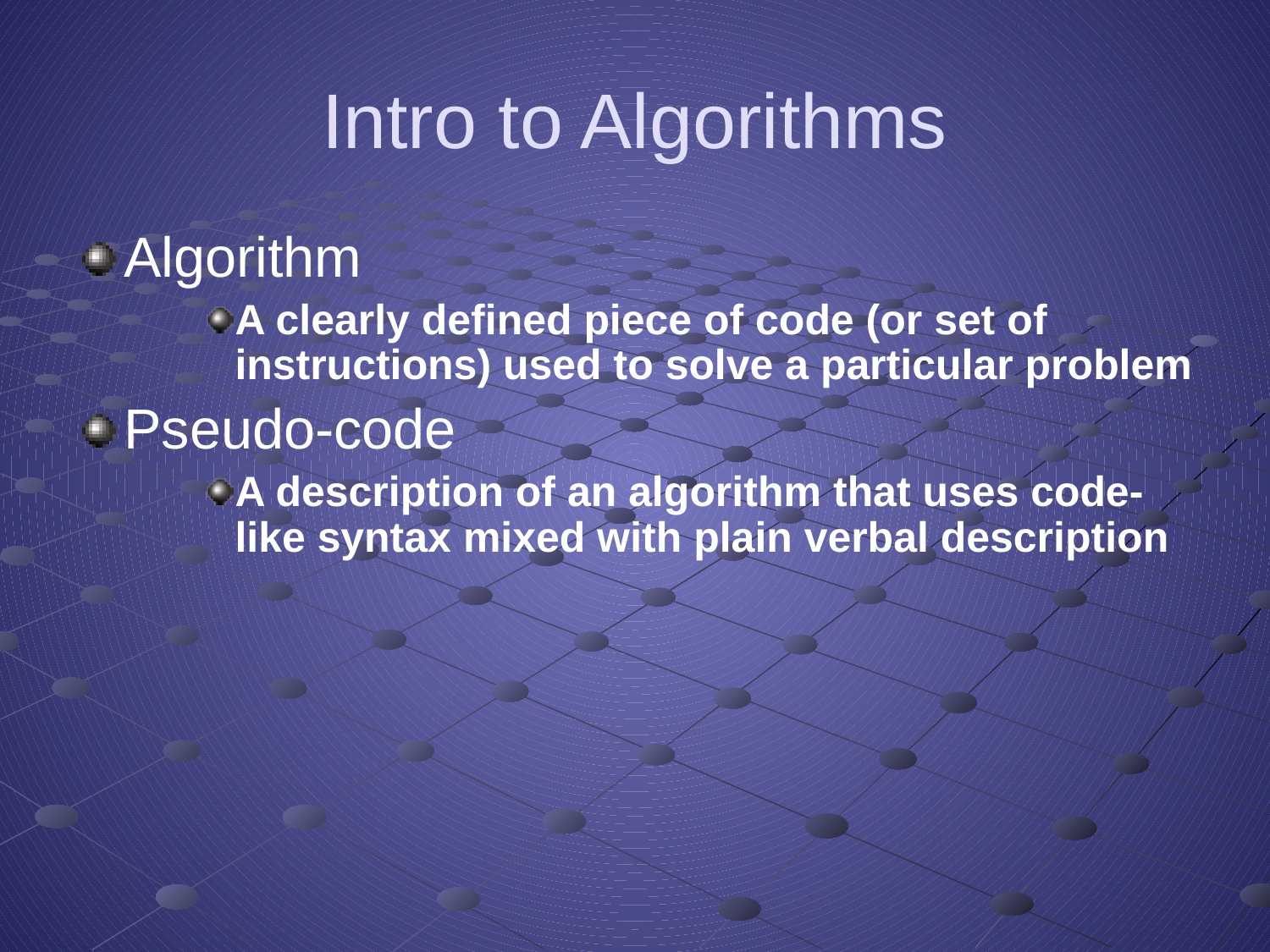

# Intro to Algorithms
Algorithm
A clearly defined piece of code (or set of instructions) used to solve a particular problem
Pseudo-code
A description of an algorithm that uses code-like syntax mixed with plain verbal description